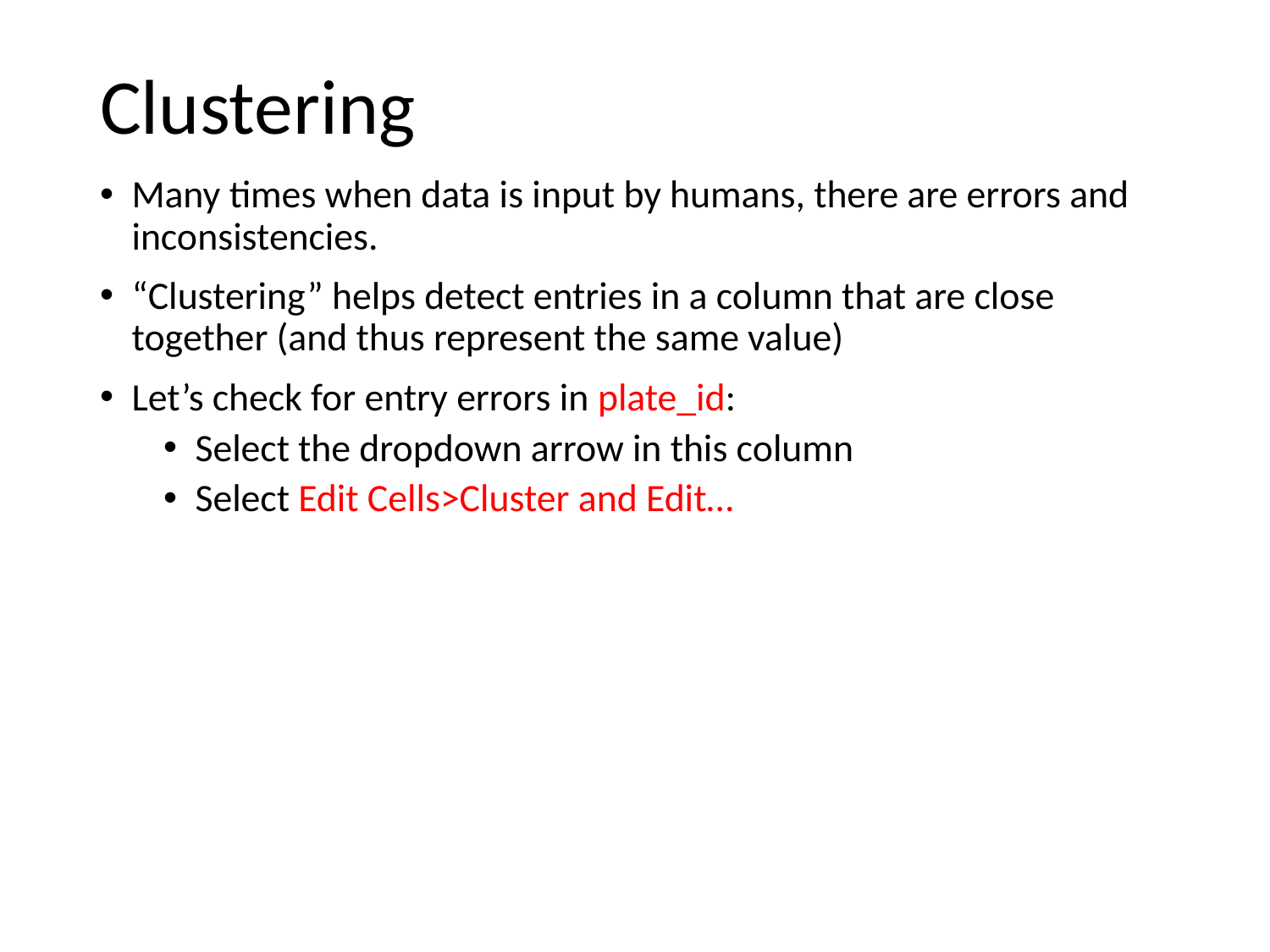

# Clustering
Many times when data is input by humans, there are errors and inconsistencies.
“Clustering” helps detect entries in a column that are close together (and thus represent the same value)
Let’s check for entry errors in plate_id:
Select the dropdown arrow in this column
Select Edit Cells>Cluster and Edit…